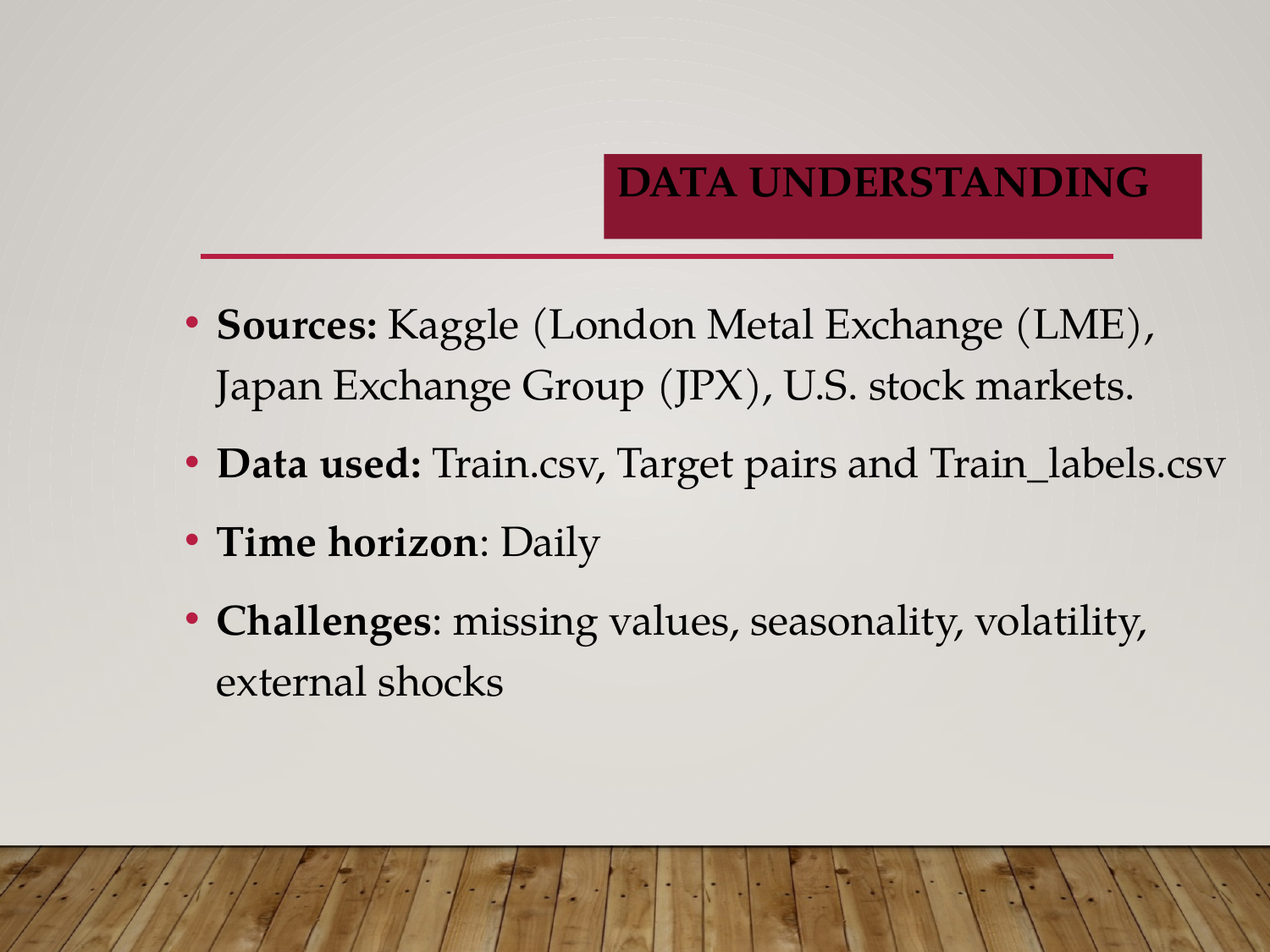

# Data Understanding
Sources: Kaggle (London Metal Exchange (LME), Japan Exchange Group (JPX), U.S. stock markets.
Data used: Train.csv, Target pairs and Train_labels.csv
Time horizon: Daily
Challenges: missing values, seasonality, volatility, external shocks